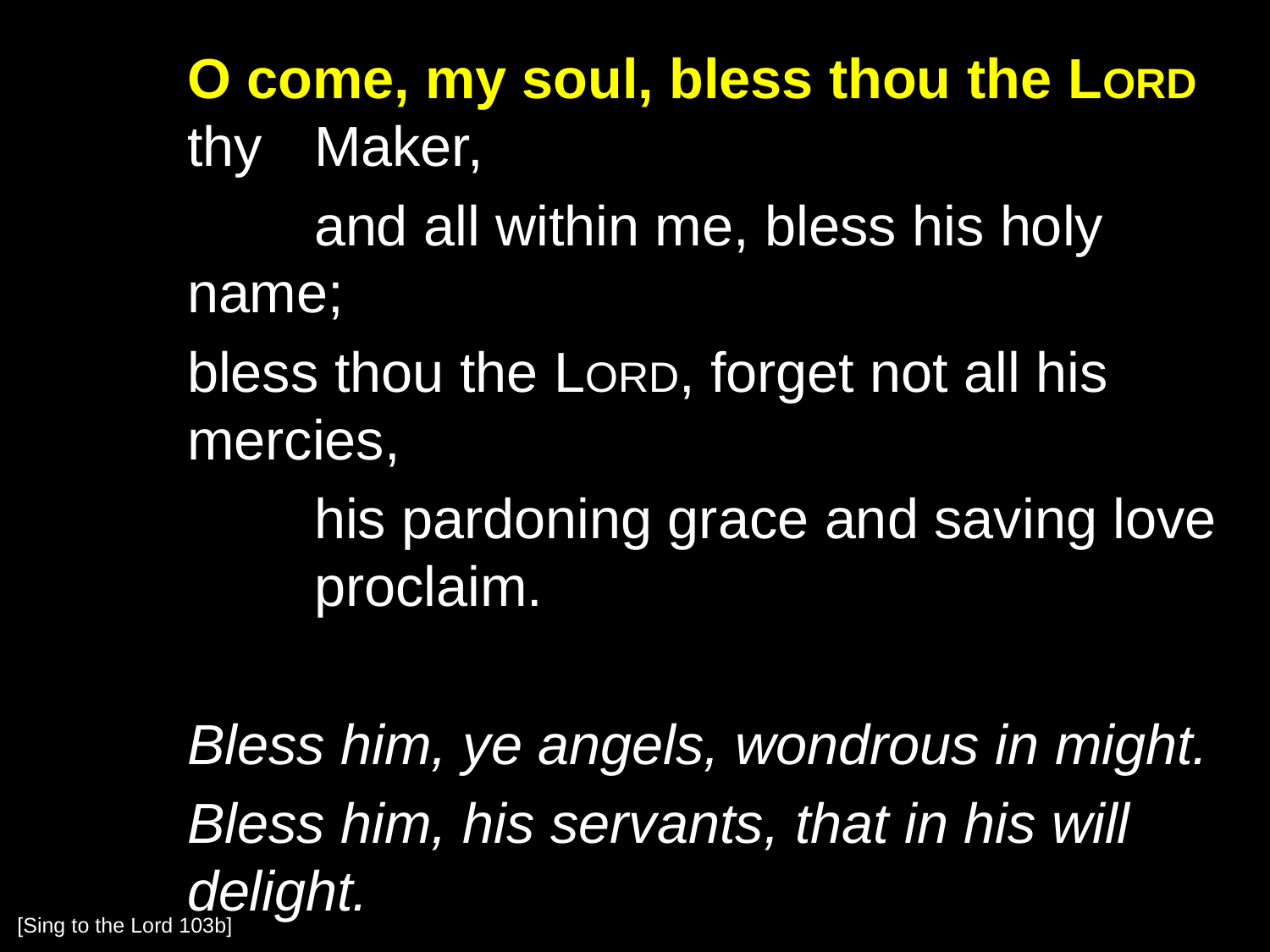

O come, my soul, bless thou the Lord thy 	Maker,
		and all within me, bless his holy name;
	bless thou the Lord, forget not all his mercies,
		his pardoning grace and saving love 	proclaim.

	Bless him, ye angels, wondrous in might.
	Bless him, his servants, that in his will delight.
[Sing to the Lord 103b]